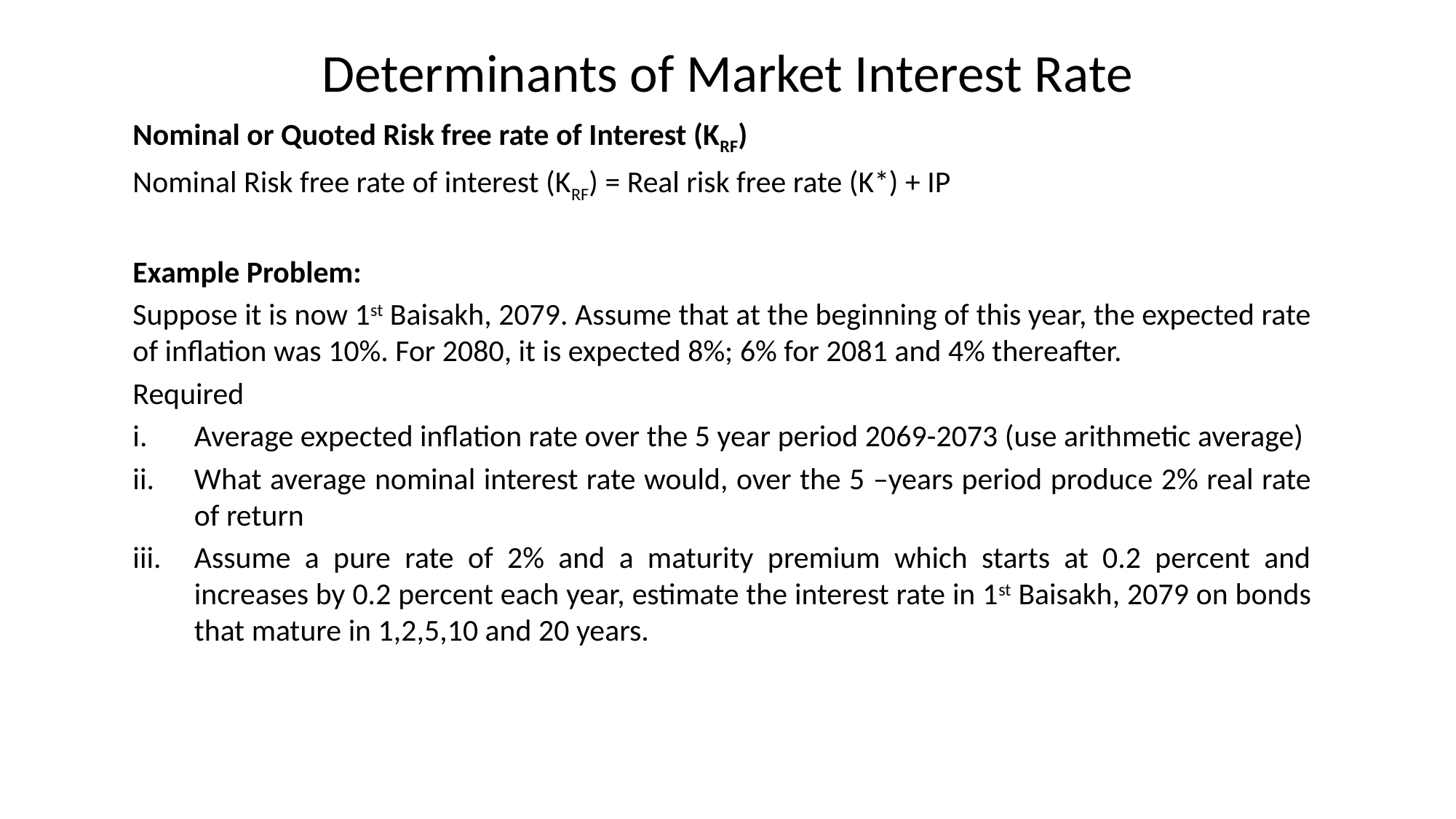

# Determinants of Market Interest Rate
Nominal or Quoted Risk free rate of Interest (KRF)
Nominal Risk free rate of interest (KRF) = Real risk free rate (K*) + IP

Example Problem:
Suppose it is now 1st Baisakh, 2079. Assume that at the beginning of this year, the expected rate of inflation was 10%. For 2080, it is expected 8%; 6% for 2081 and 4% thereafter.
Required
Average expected inflation rate over the 5 year period 2069-2073 (use arithmetic average)
What average nominal interest rate would, over the 5 –years period produce 2% real rate of return
Assume a pure rate of 2% and a maturity premium which starts at 0.2 percent and increases by 0.2 percent each year, estimate the interest rate in 1st Baisakh, 2079 on bonds that mature in 1,2,5,10 and 20 years.